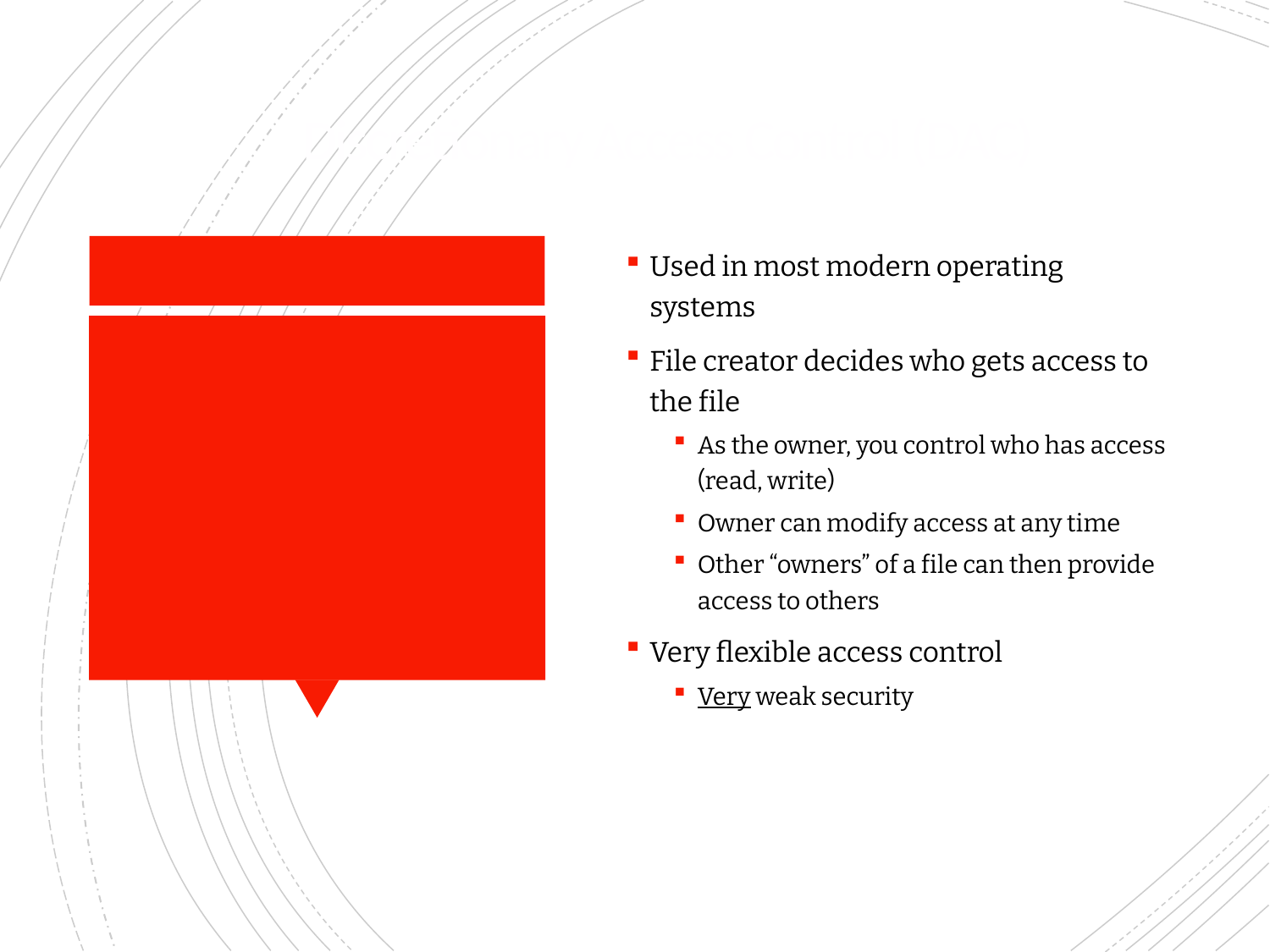

# Discretionary Access Control (DAC)
Used in most modern operating systems
File creator decides who gets access to the file
As the owner, you control who has access (read, write)
Owner can modify access at any time
Other “owners” of a file can then provide access to others
Very flexible access control
Very weak security